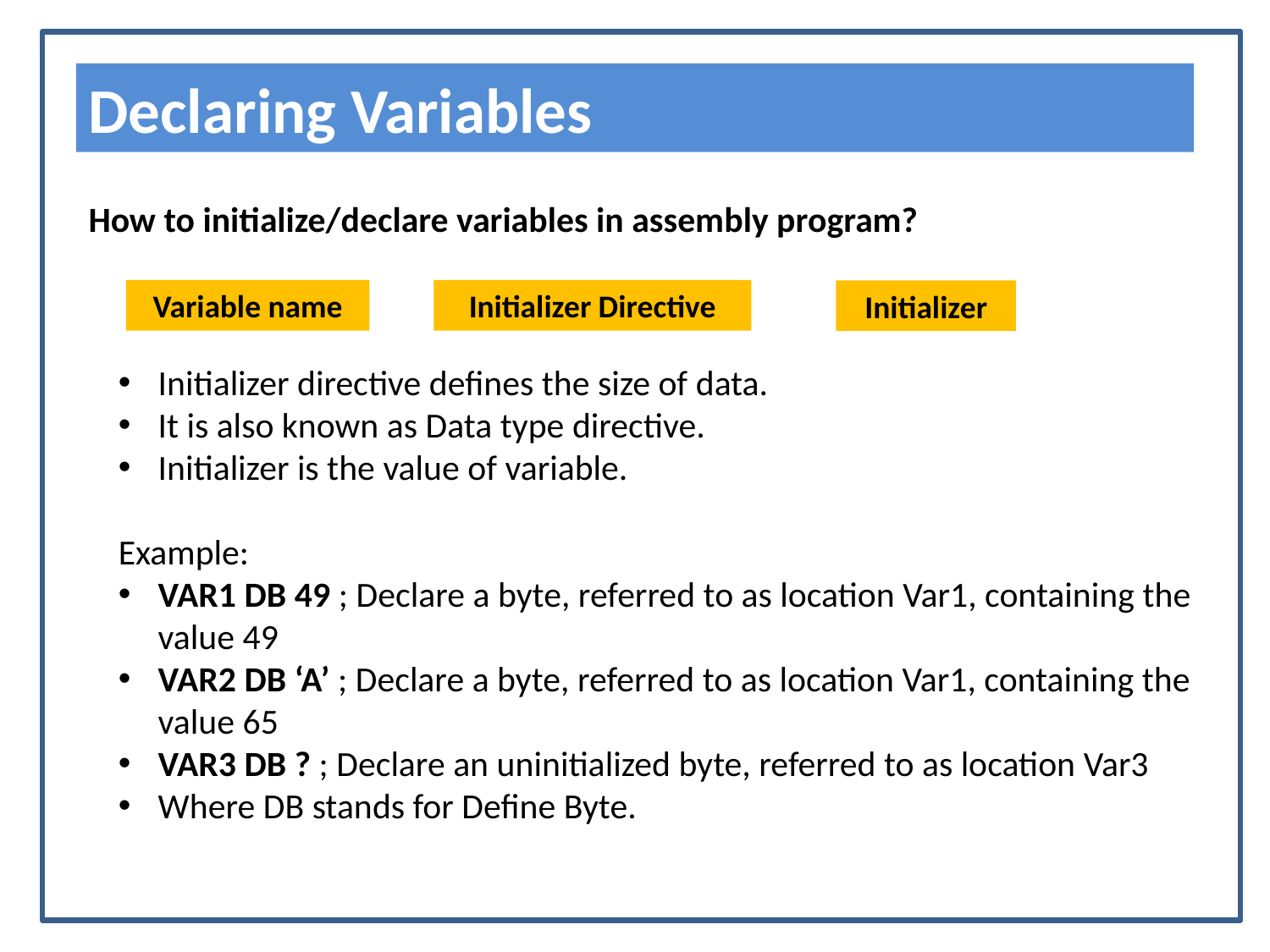

Declaring Variables
How to initialize/declare variables in assembly program?

Variable name
Initializer Directive
Initializer
Initializer directive defines the size of data.
It is also known as Data type directive.
Initializer is the value of variable.

Example:
VAR1 DB 49 ; Declare a byte, referred to as location Var1, containing the value 49
VAR2 DB ‘A’ ; Declare a byte, referred to as location Var1, containing the value 65
VAR3 DB ? ; Declare an uninitialized byte, referred to as location Var3
Where DB stands for Define Byte.